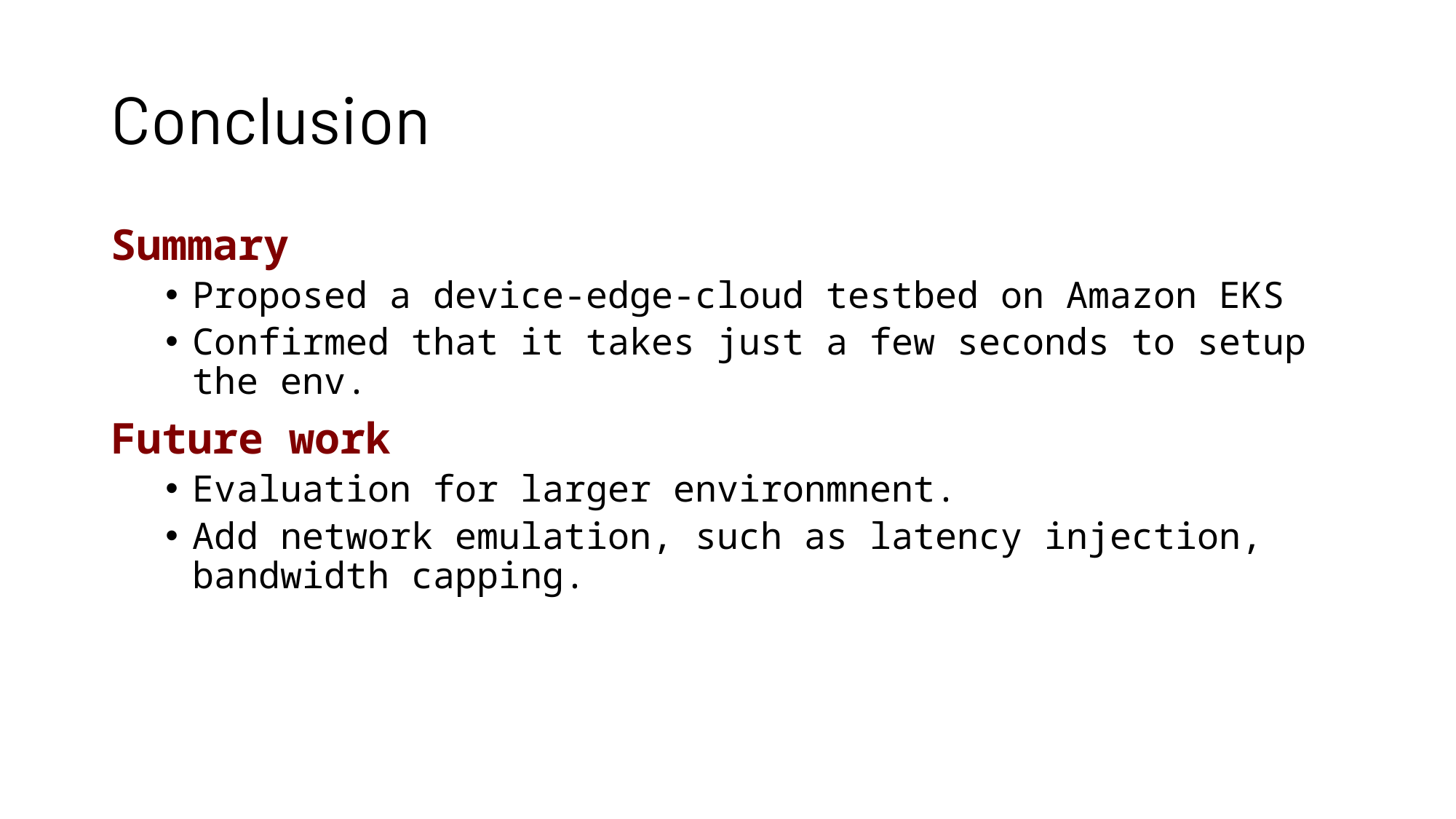

# Conclusion
Summary
Proposed a device-edge-cloud testbed on Amazon EKS
Confirmed that it takes just a few seconds to setup the env.
Future work
Evaluation for larger environmnent.
Add network emulation, such as latency injection, bandwidth capping.